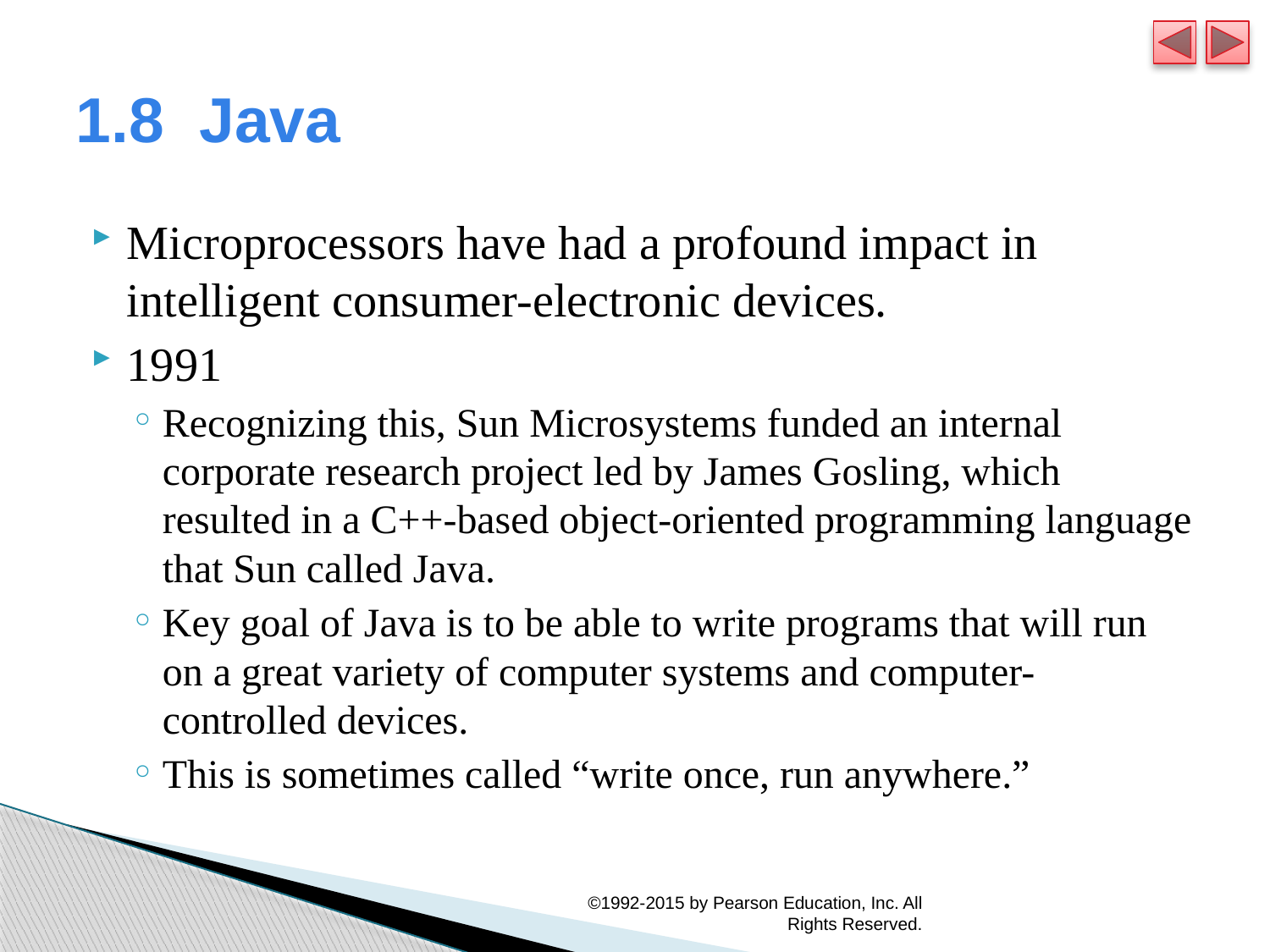

# 1.8  Java
Microprocessors have had a profound impact in intelligent consumer-electronic devices.
1991
Recognizing this, Sun Microsystems funded an internal corporate research project led by James Gosling, which resulted in a C++-based object-oriented programming language that Sun called Java.
Key goal of Java is to be able to write programs that will run on a great variety of computer systems and computer-controlled devices.
This is sometimes called “write once, run anywhere.”
©1992-2015 by Pearson Education, Inc. All Rights Reserved.